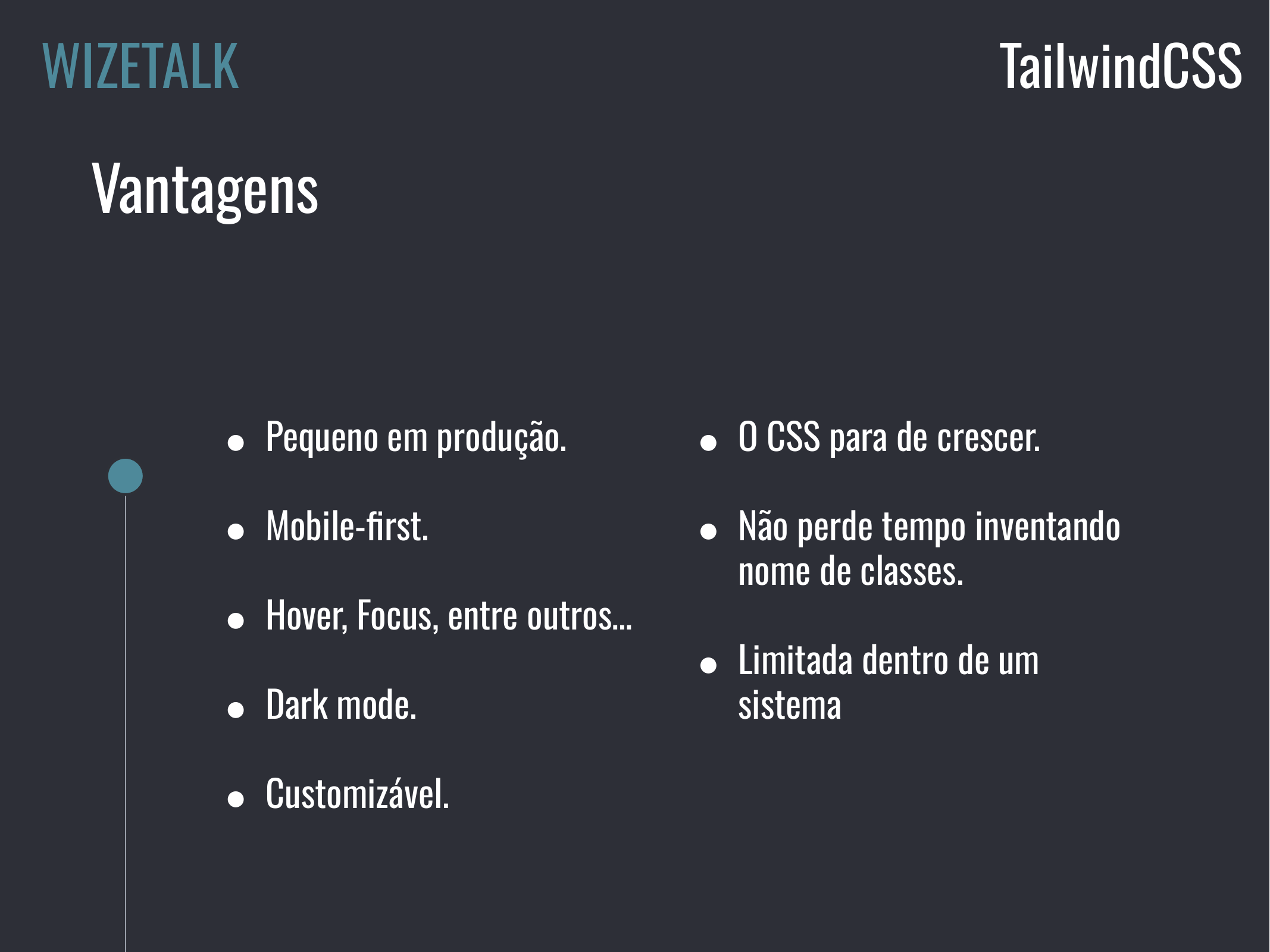

WIZETALK
TailwindCSS
# Vantagens
Pequeno em produção.

Mobile-first.
Hover, Focus, entre outros…
Dark mode.
Customizável.
O CSS para de crescer.

Não perde tempo inventando nome de classes.
Limitada dentro de um sistema